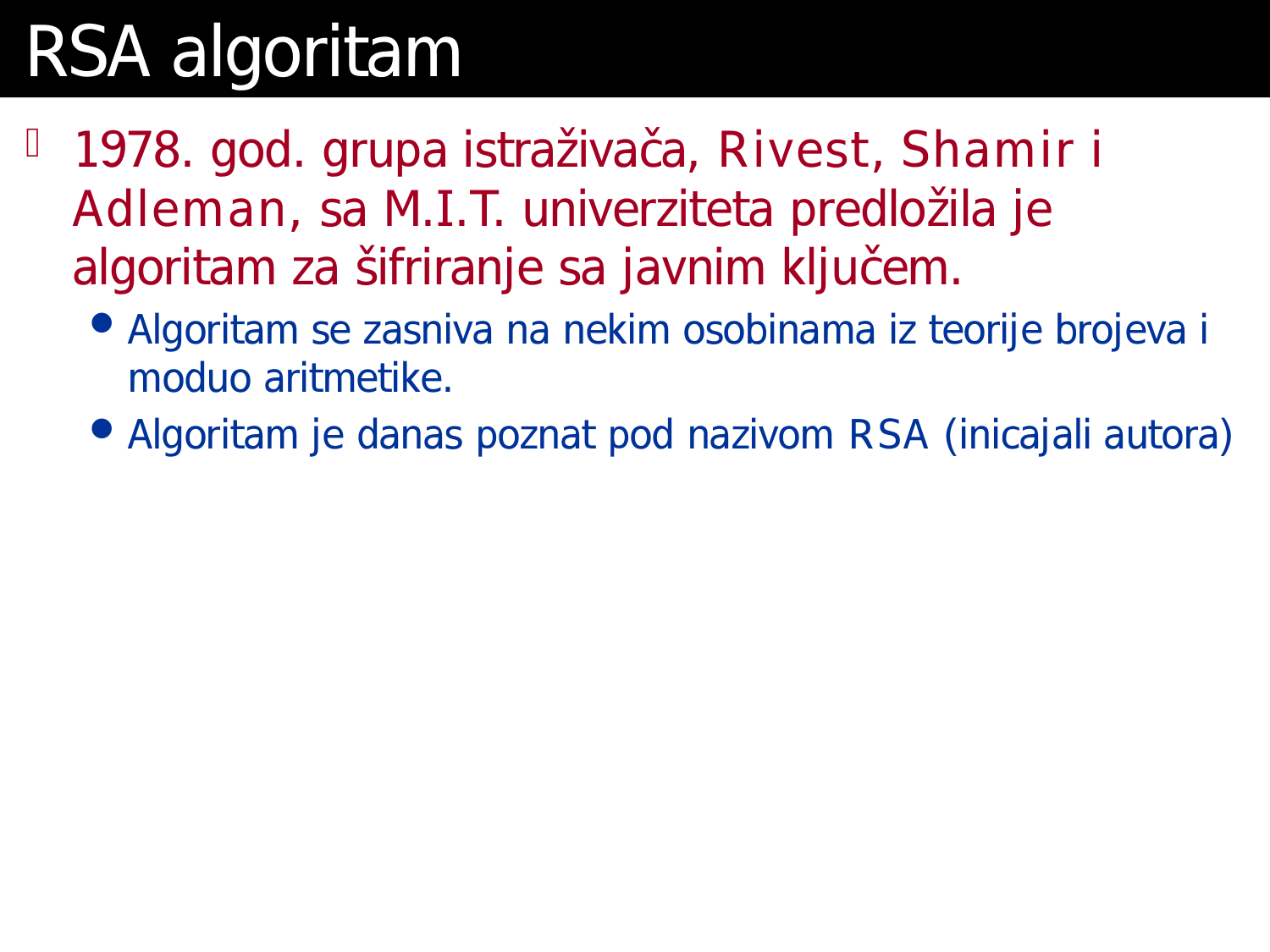

# RSA algoritam
1978. god. grupa istraživača, Rivest, Shamir i Adleman, sa M.I.T. univerziteta predložila je algoritam za šifriranje sa javnim ključem.
Algoritam se zasniva na nekim osobinama iz teorije brojeva i moduo aritmetike.
Algoritam je danas poznat pod nazivom RSA (inicajali autora)